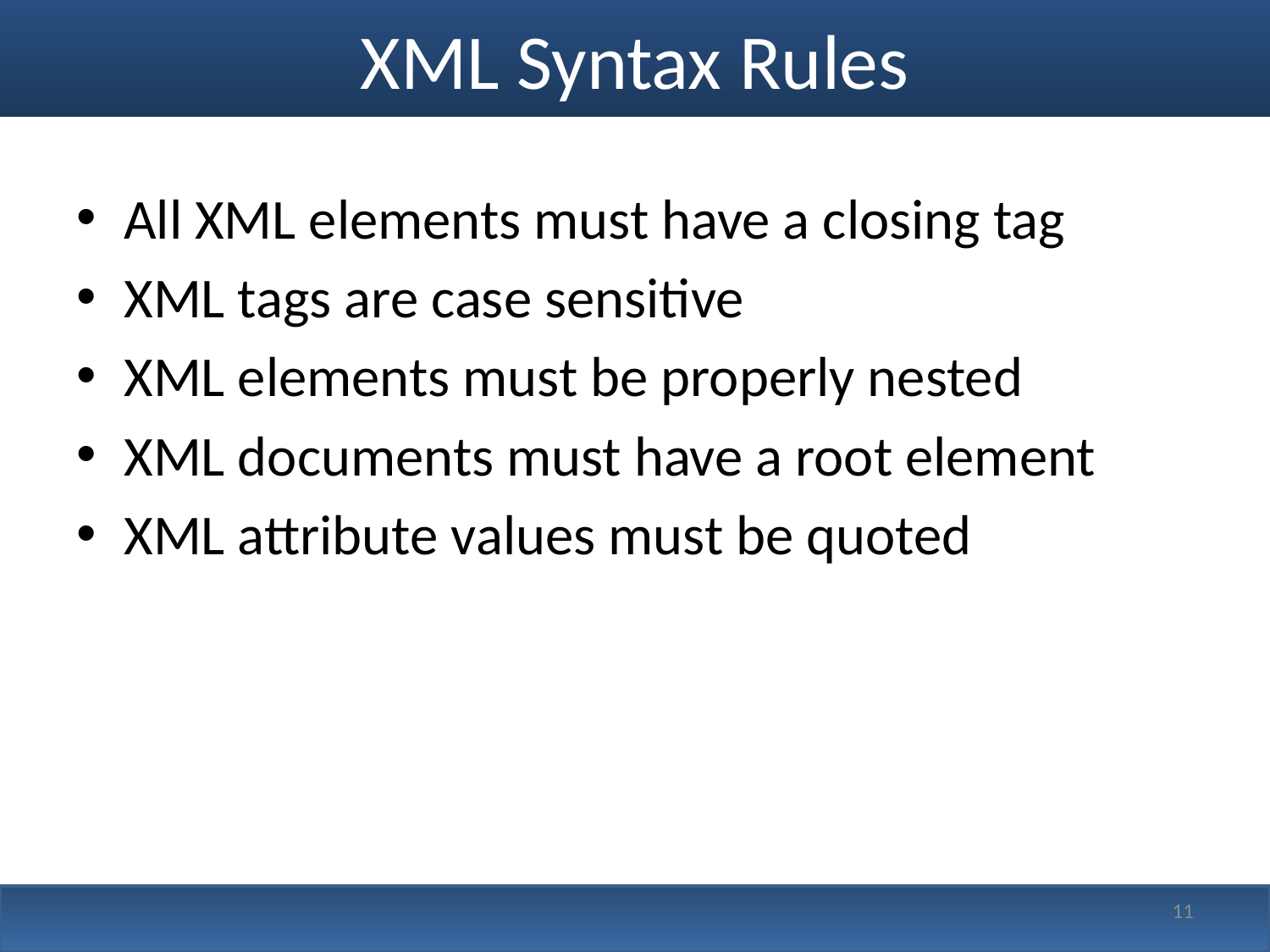

# XML Syntax Rules
All XML elements must have a closing tag
XML tags are case sensitive
XML elements must be properly nested
XML documents must have a root element
XML attribute values must be quoted

11